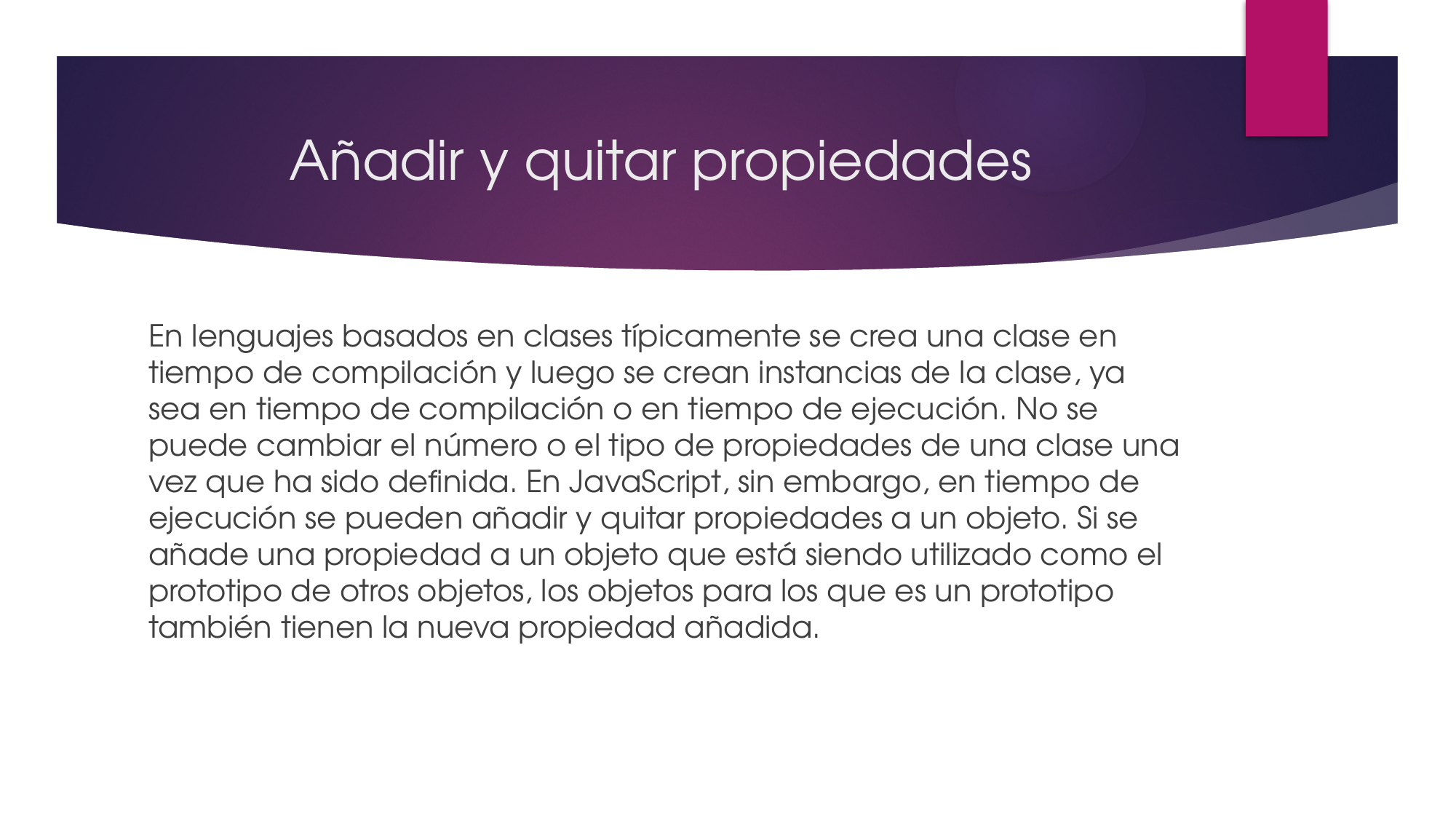

# Añadir y quitar propiedades
En lenguajes basados en clases típicamente se crea una clase en tiempo de compilación y luego se crean instancias de la clase, ya sea en tiempo de compilación o en tiempo de ejecución. No se puede cambiar el número o el tipo de propiedades de una clase una vez que ha sido definida. En JavaScript, sin embargo, en tiempo de ejecución se pueden añadir y quitar propiedades a un objeto. Si se añade una propiedad a un objeto que está siendo utilizado como el prototipo de otros objetos, los objetos para los que es un prototipo también tienen la nueva propiedad añadida.